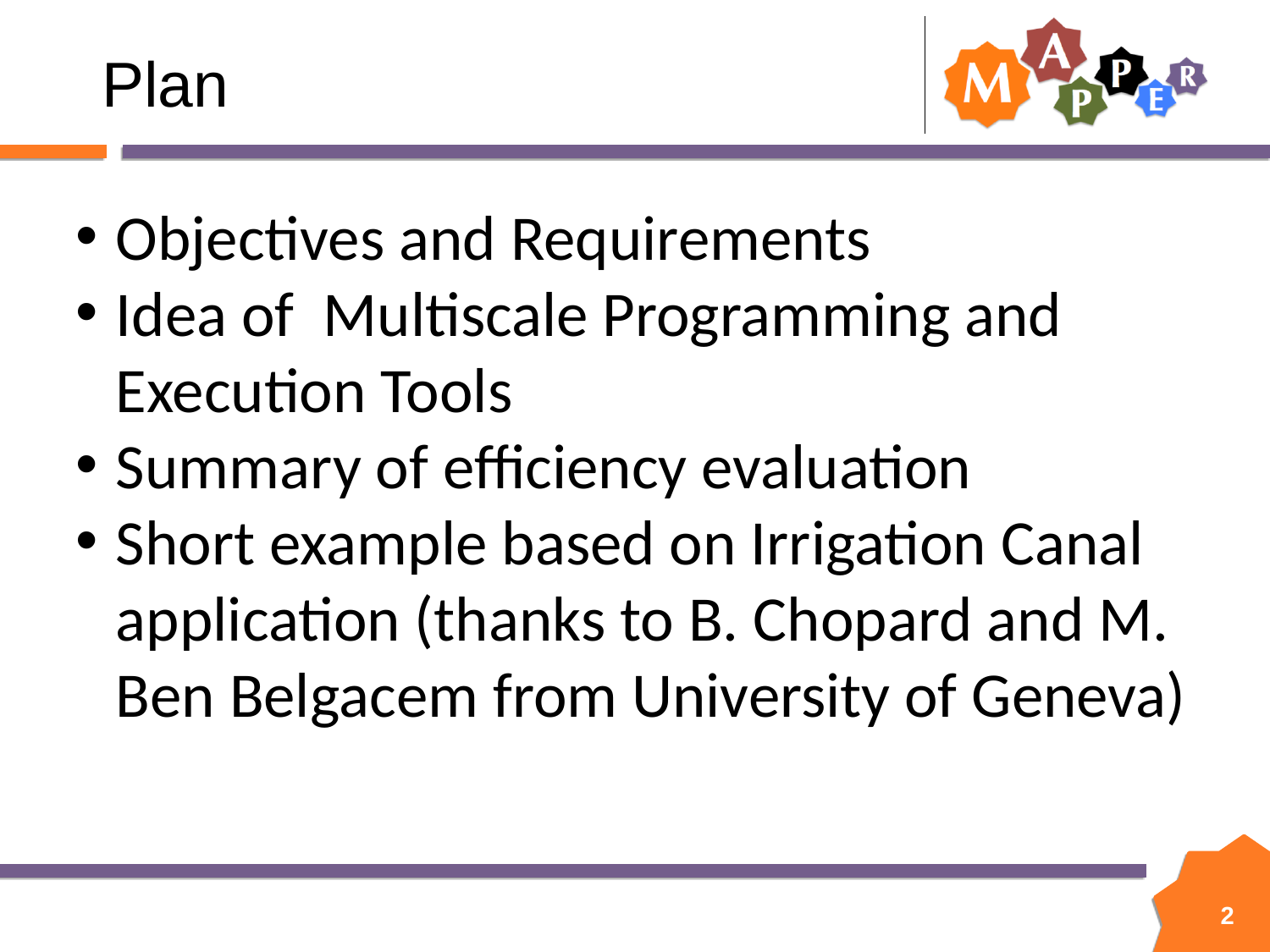

Plan
Objectives and Requirements
Idea of  Multiscale Programming and Execution Tools
Summary of efficiency evaluation
Short example based on Irrigation Canal application (thanks to B. Chopard and M. Ben Belgacem from University of Geneva)